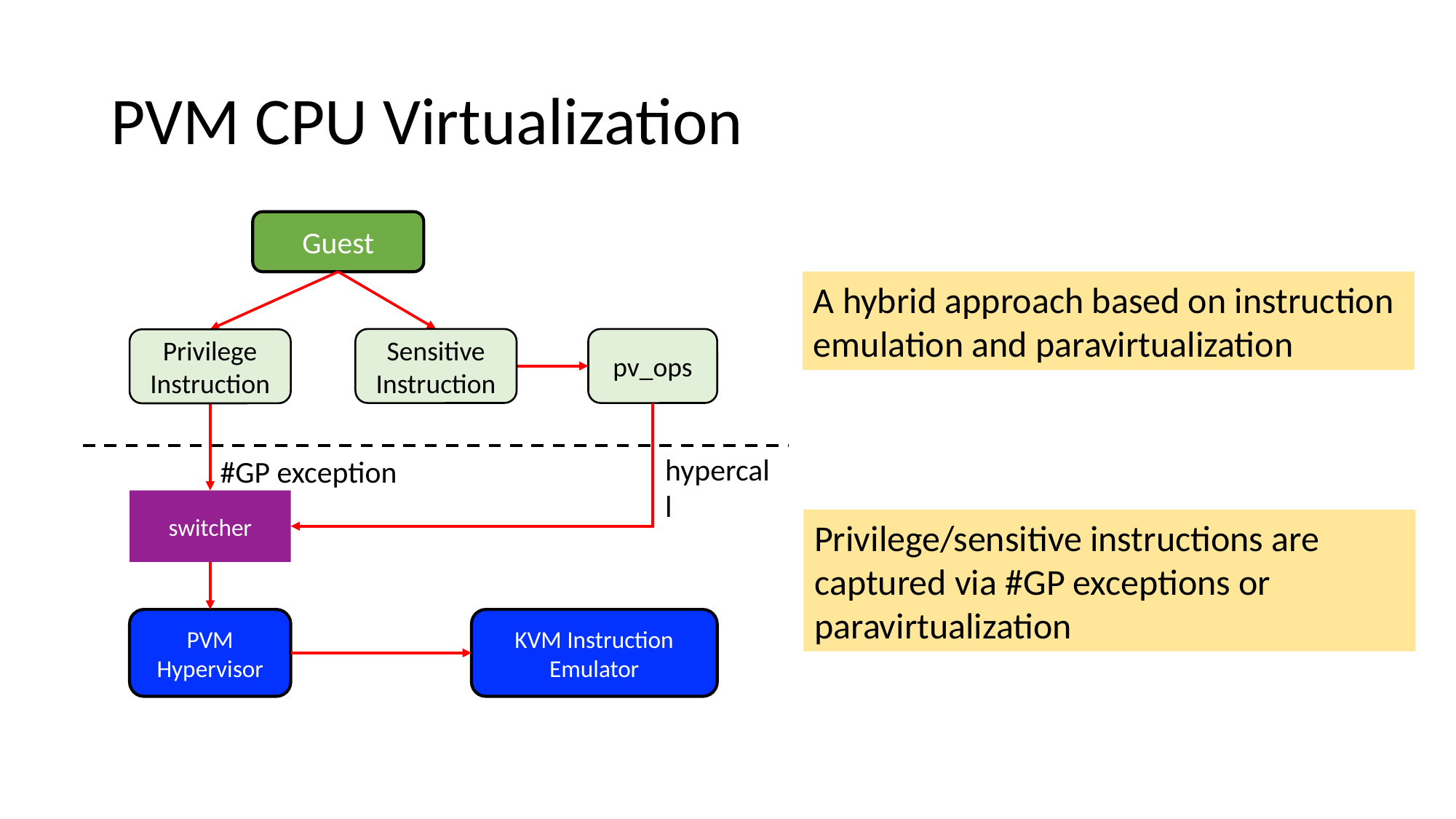

# PVM CPU Virtualization
Guest
A hybrid approach based on instruction emulation and paravirtualization
Sensitive Instruction
pv_ops
Privilege Instruction
hypercall
#GP exception
switcher
Privilege/sensitive instructions are captured via #GP exceptions or paravirtualization
KVM Instruction
Emulator
PVM Hypervisor